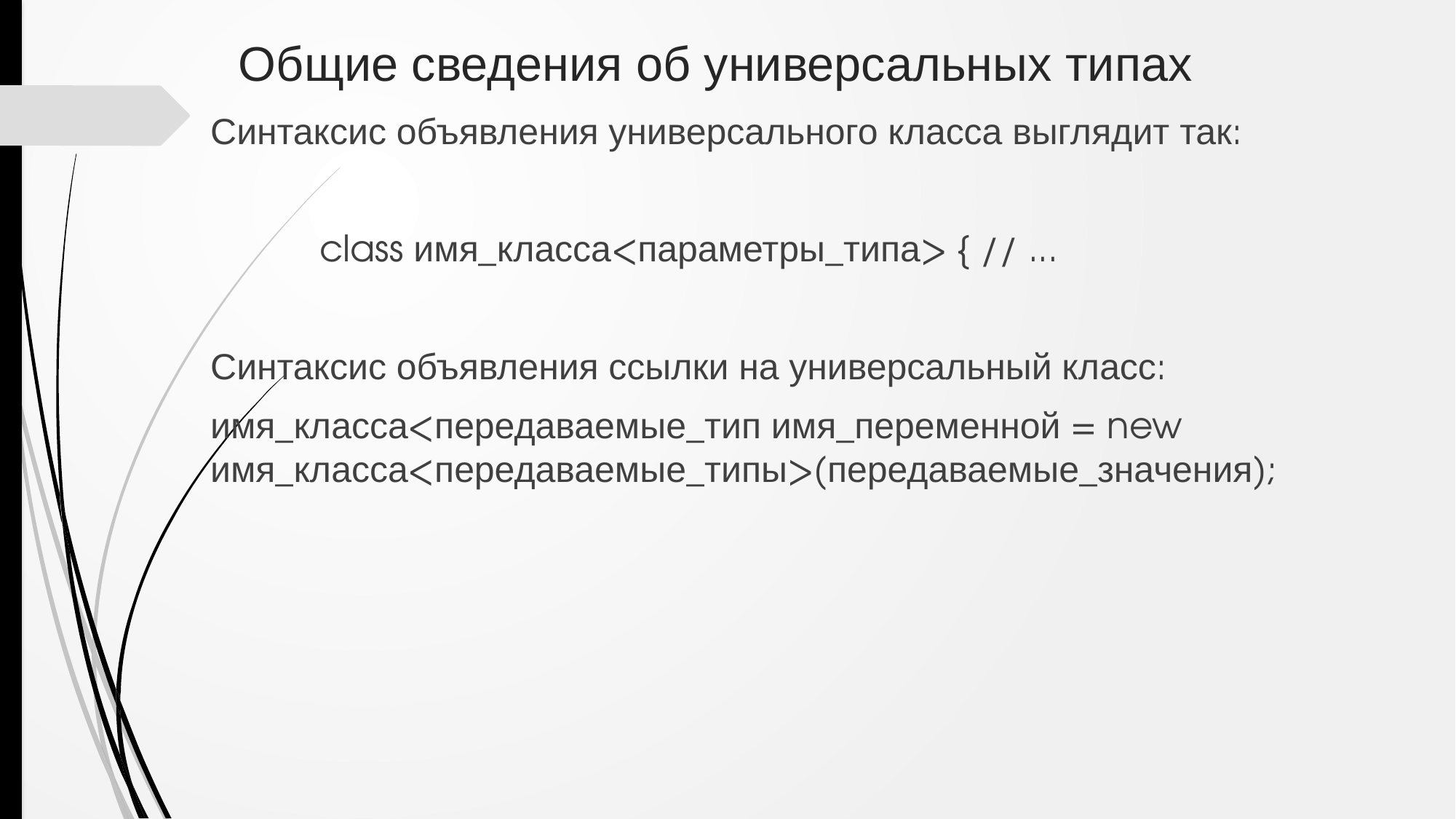

# Общие сведения об универсальных типах
Синтаксис объявления универсального класса выглядит так:

	class имя_класса<параметры_типа> { // ...

Синтаксис объявления ссылки на универсальный класс:
имя_класса<передаваемые_тип имя_переменной = new имя_класса<передаваемые_типы>(передаваемые_значения);